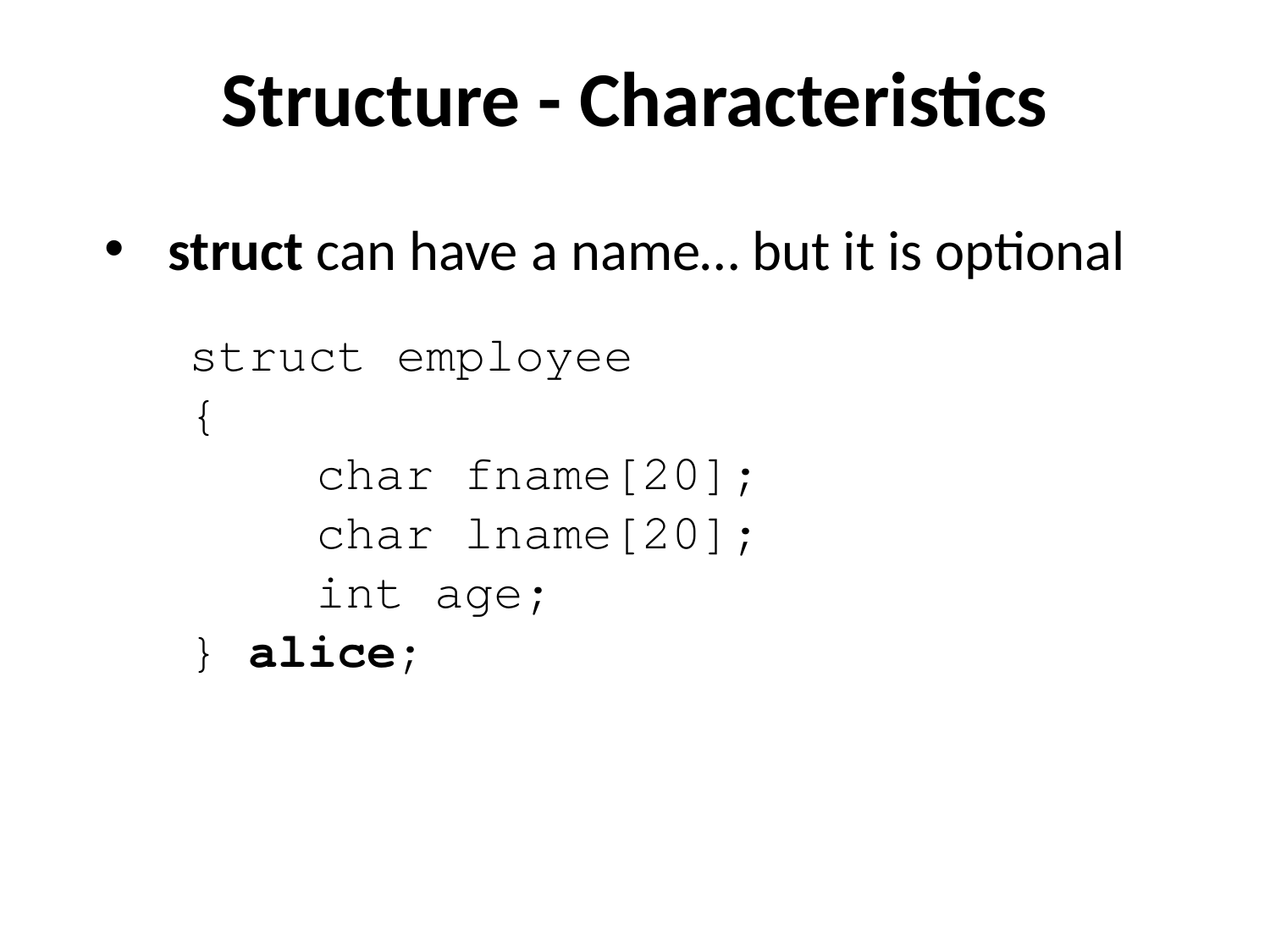

Structure - Characteristics
struct can have a name… but it is optional
struct employee
{
	char fname[20];
	char lname[20];
	int age;
} alice;